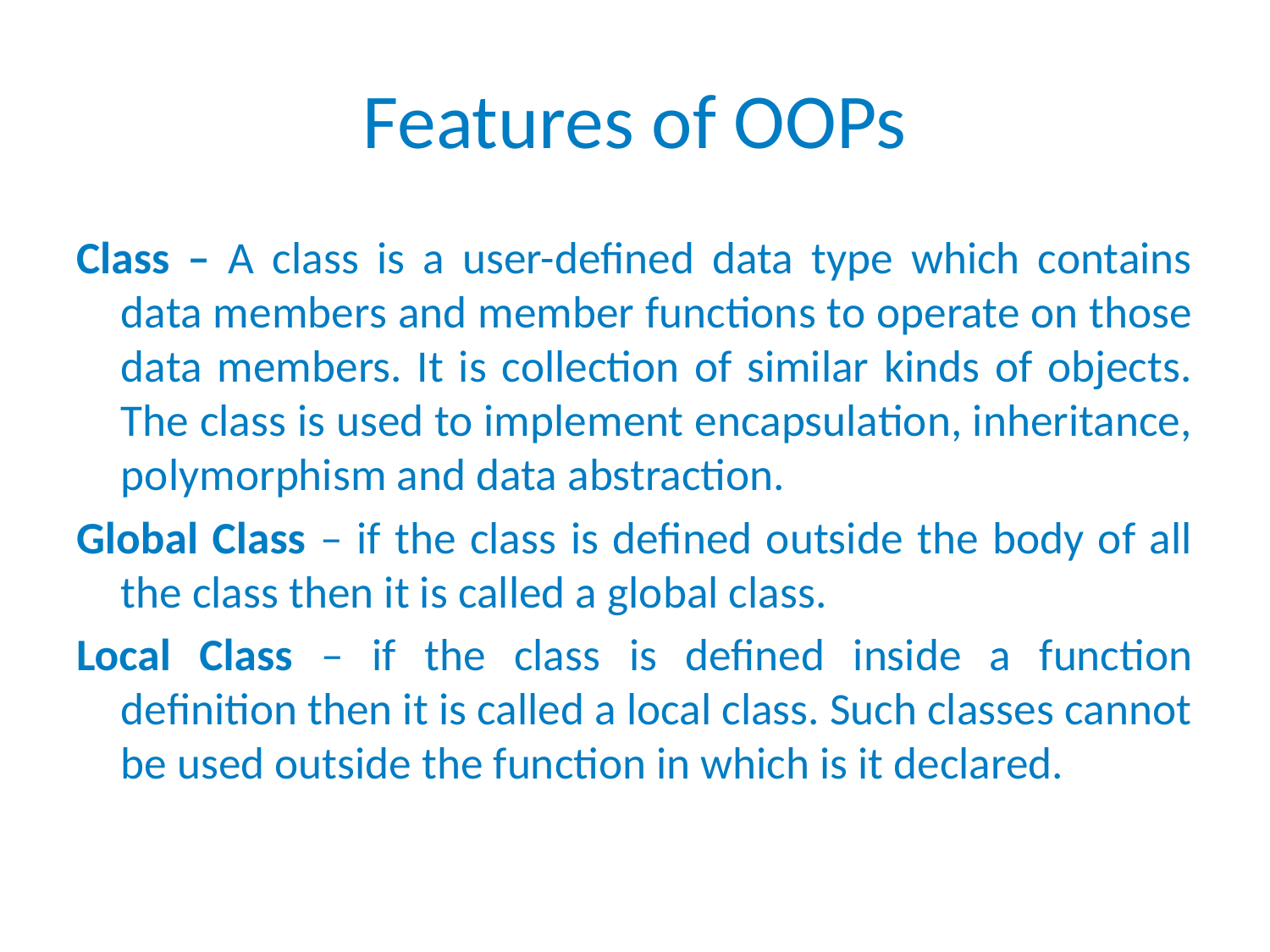

# Features of OOPs
Class – A class is a user-defined data type which contains data members and member functions to operate on those data members. It is collection of similar kinds of objects. The class is used to implement encapsulation, inheritance, polymorphism and data abstraction.
Global Class – if the class is defined outside the body of all the class then it is called a global class.
Local Class – if the class is defined inside a function definition then it is called a local class. Such classes cannot be used outside the function in which is it declared.